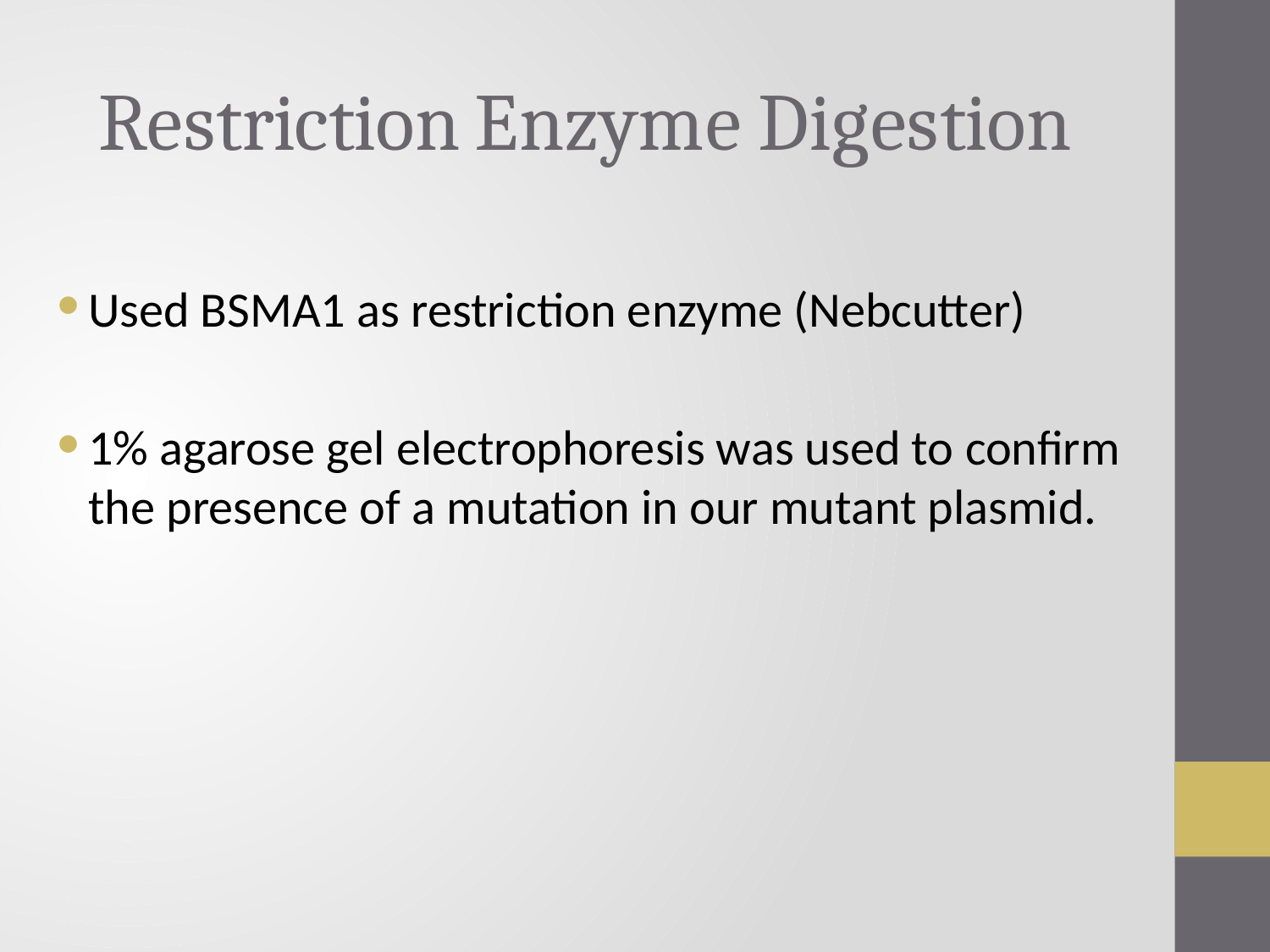

# Restriction Enzyme Digestion
Used BSMA1 as restriction enzyme (Nebcutter)

1% agarose gel electrophoresis was used to confirm the presence of a mutation in our mutant plasmid.